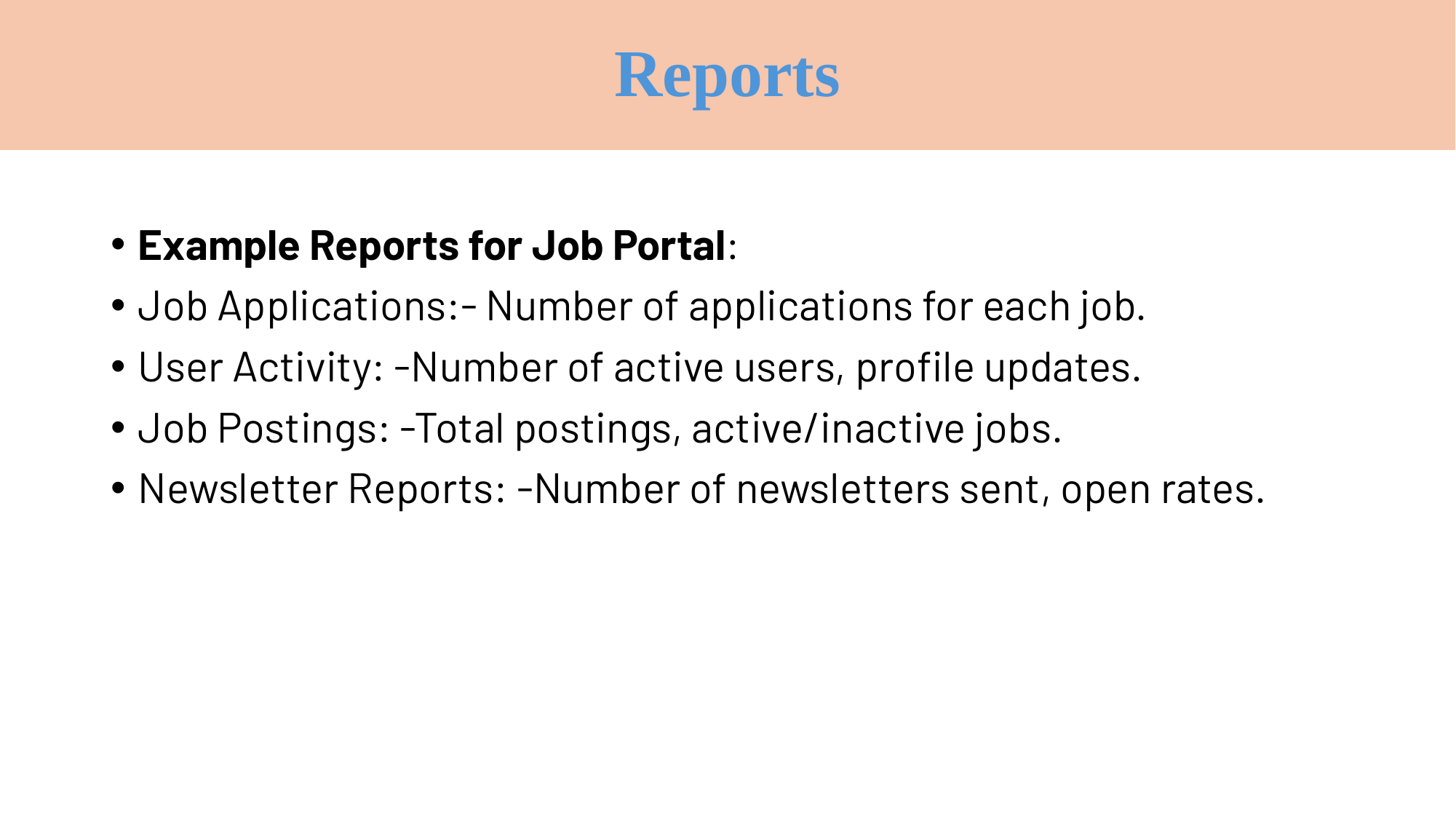

# Reports
Example Reports for Job Portal:
Job Applications:- Number of applications for each job.
User Activity: -Number of active users, profile updates.
Job Postings: -Total postings, active/inactive jobs.
Newsletter Reports: -Number of newsletters sent, open rates.